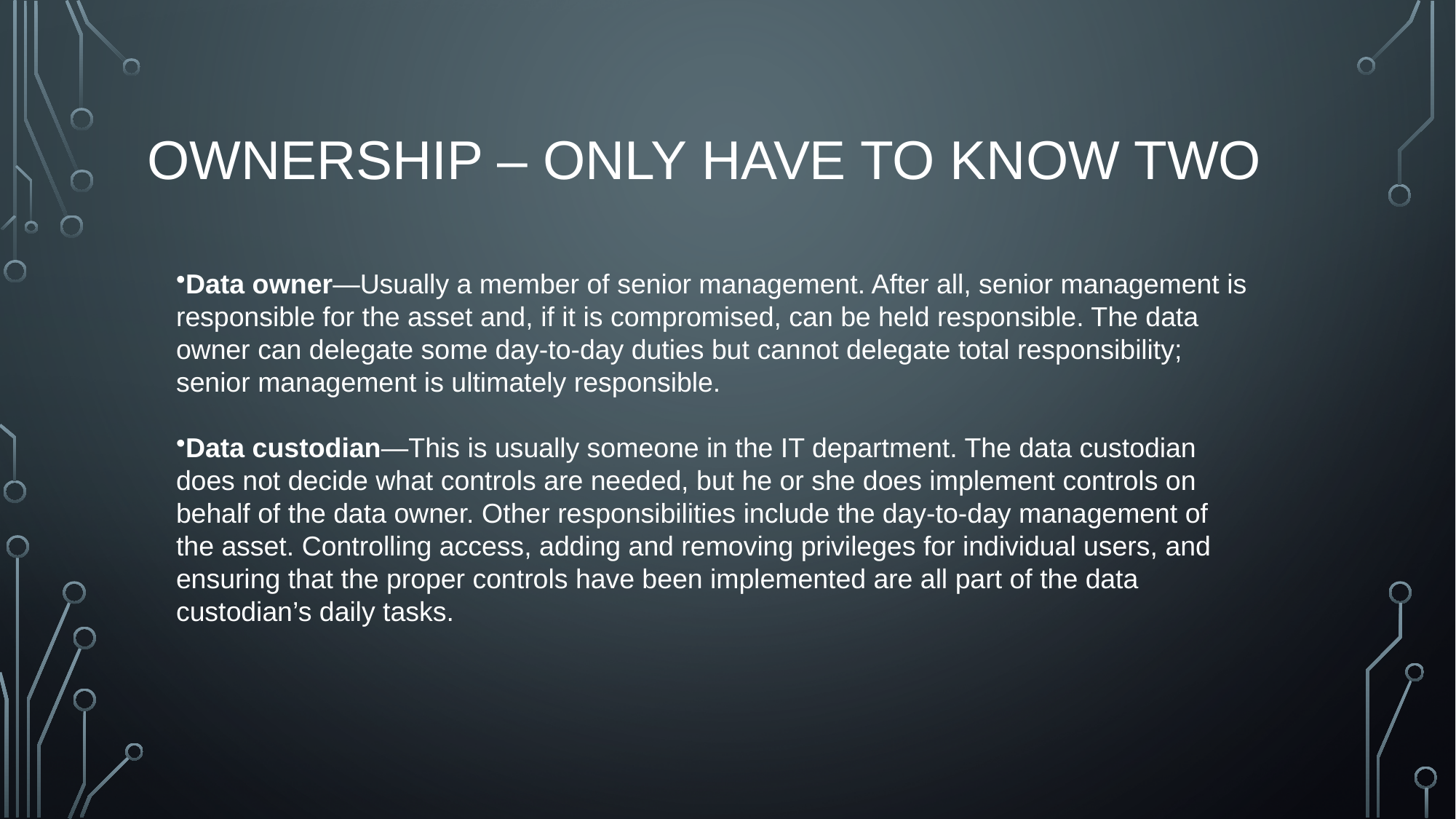

# Ownership – Only have to know two
Data owner—Usually a member of senior management. After all, senior management is responsible for the asset and, if it is compromised, can be held responsible. The data owner can delegate some day-to-day duties but cannot delegate total responsibility; senior management is ultimately responsible.

Data custodian—This is usually someone in the IT department. The data custodian does not decide what controls are needed, but he or she does implement controls on behalf of the data owner. Other responsibilities include the day-to-day management of the asset. Controlling access, adding and removing privileges for individual users, and ensuring that the proper controls have been implemented are all part of the data custodian’s daily tasks.